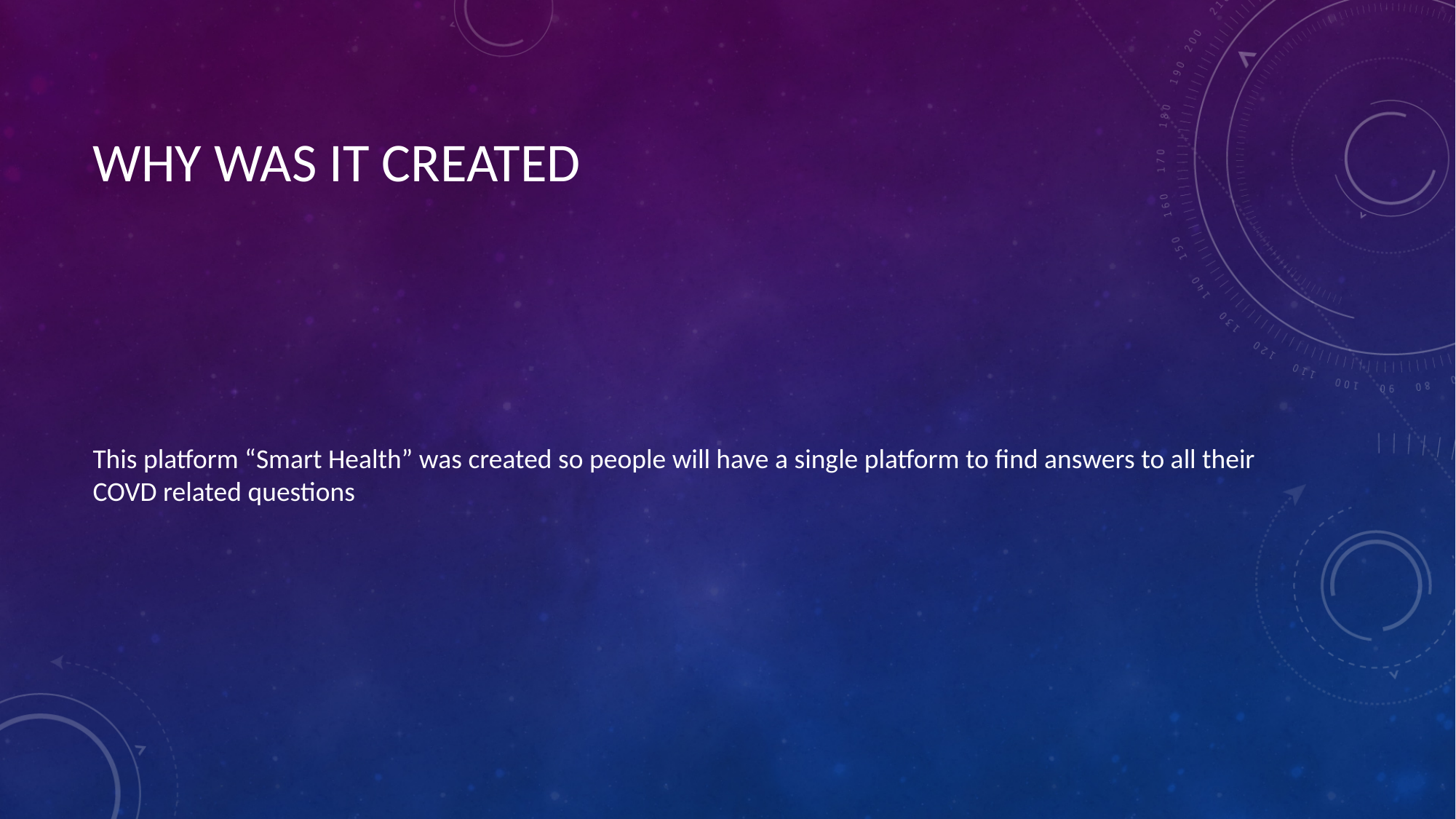

# Why was it created
This platform “Smart Health” was created so people will have a single platform to find answers to all their COVD related questions